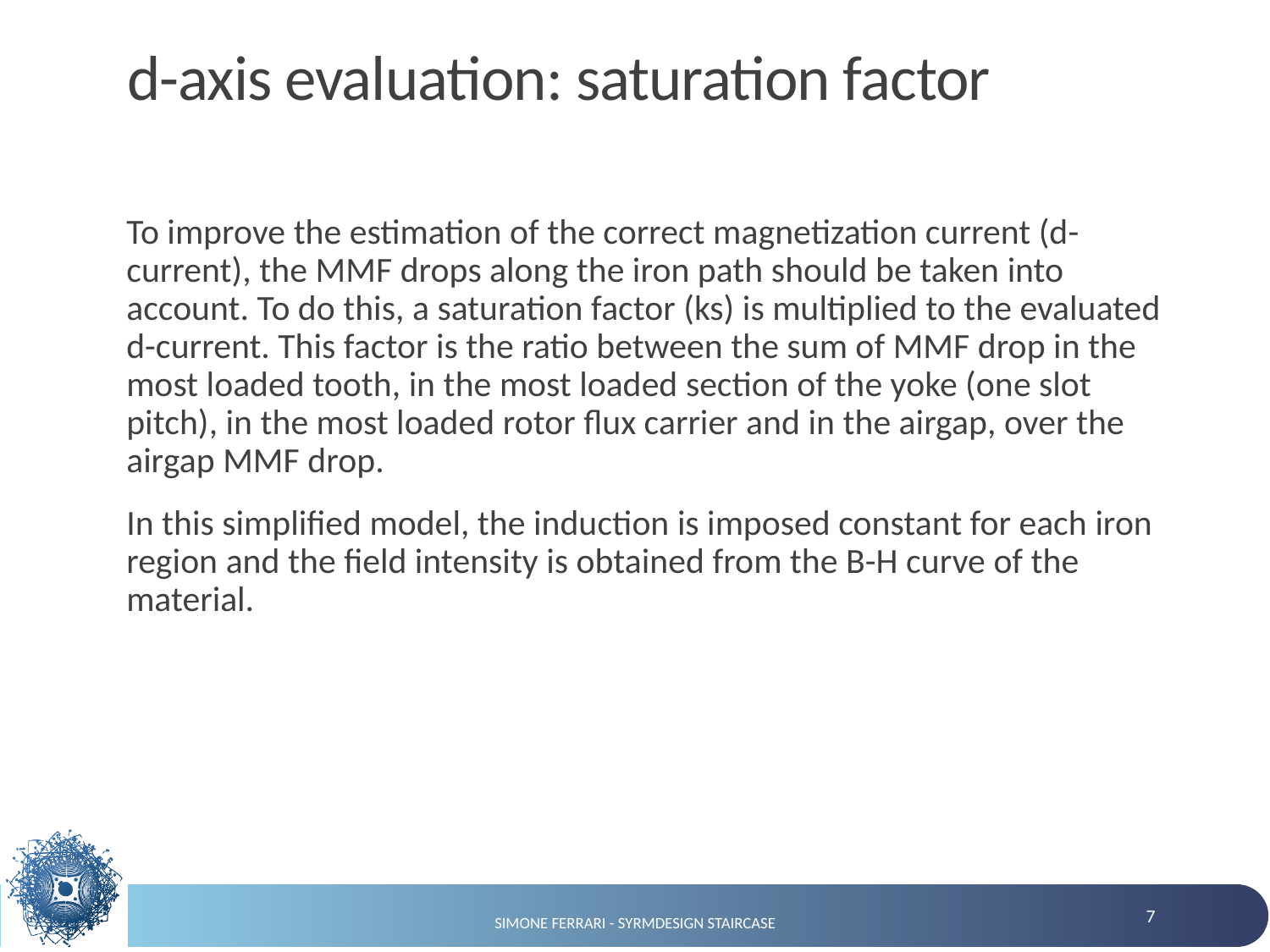

# d-axis evaluation: saturation factor
To improve the estimation of the correct magnetization current (d-current), the MMF drops along the iron path should be taken into account. To do this, a saturation factor (ks) is multiplied to the evaluated d-current. This factor is the ratio between the sum of MMF drop in the most loaded tooth, in the most loaded section of the yoke (one slot pitch), in the most loaded rotor flux carrier and in the airgap, over the airgap MMF drop.
In this simplified model, the induction is imposed constant for each iron region and the field intensity is obtained from the B-H curve of the material.

7
Simone Ferrari - syrmDesign staircase